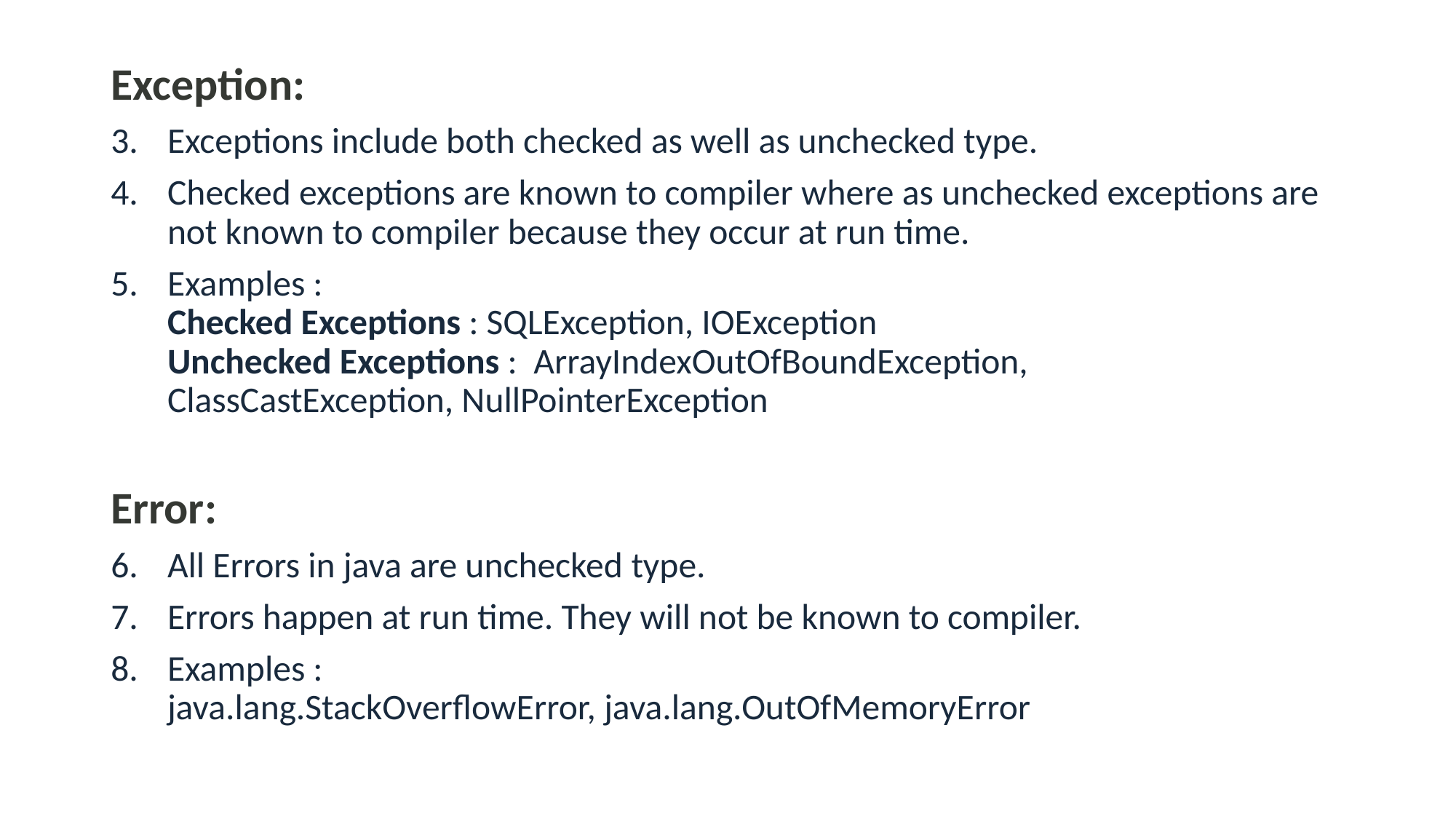

Exception:
Exceptions include both checked as well as unchecked type.
Checked exceptions are known to compiler where as unchecked exceptions are not known to compiler because they occur at run time.
Examples :
Checked Exceptions : SQLException, IOException
Unchecked Exceptions :  ArrayIndexOutOfBoundException, 						   ClassCastException, NullPointerException

Error:
All Errors in java are unchecked type.
Errors happen at run time. They will not be known to compiler.
Examples :
java.lang.StackOverflowError, java.lang.OutOfMemoryError